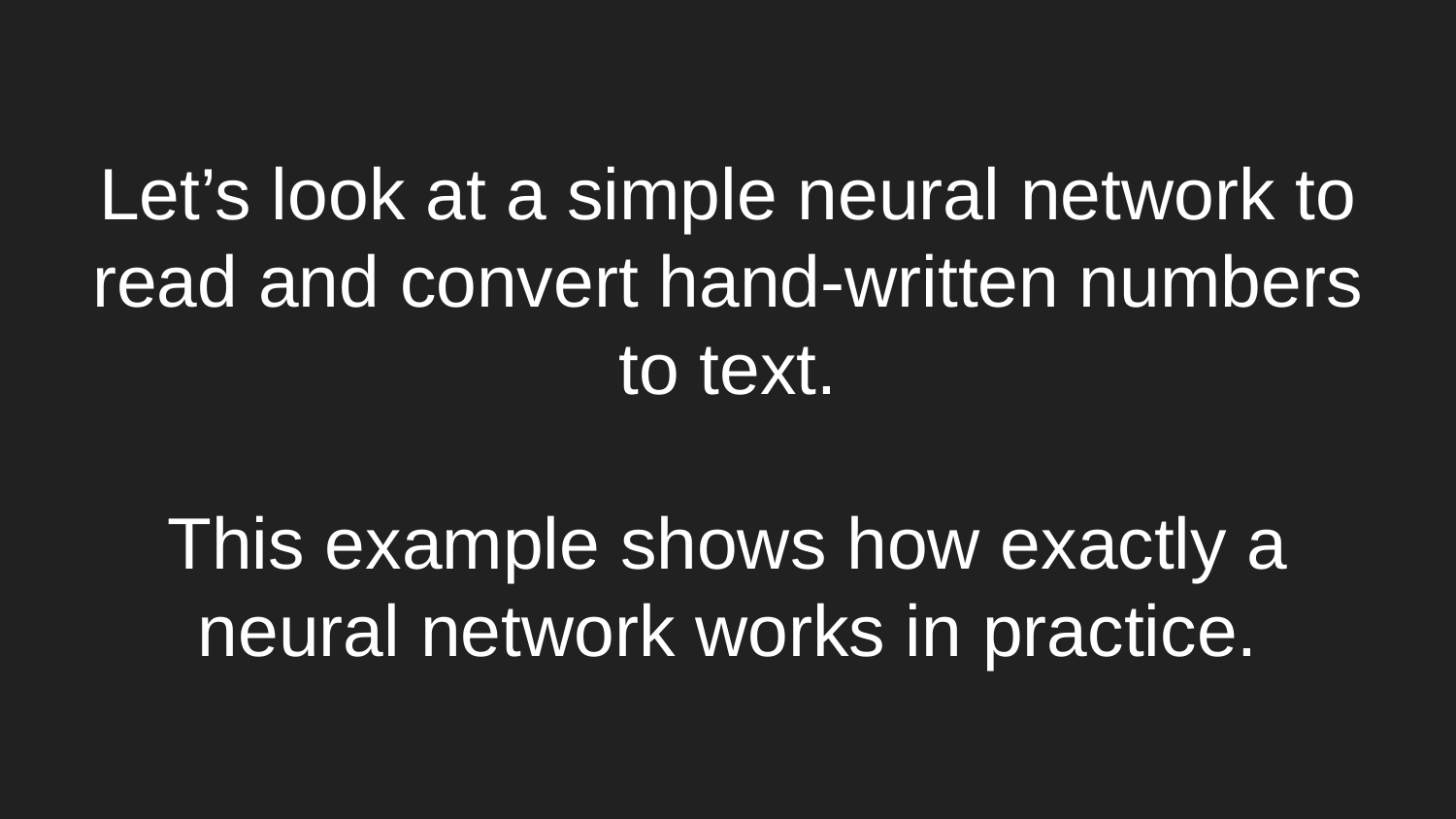

# Let’s look at a simple neural network to read and convert hand-written numbers to text.

This example shows how exactly a neural network works in practice.